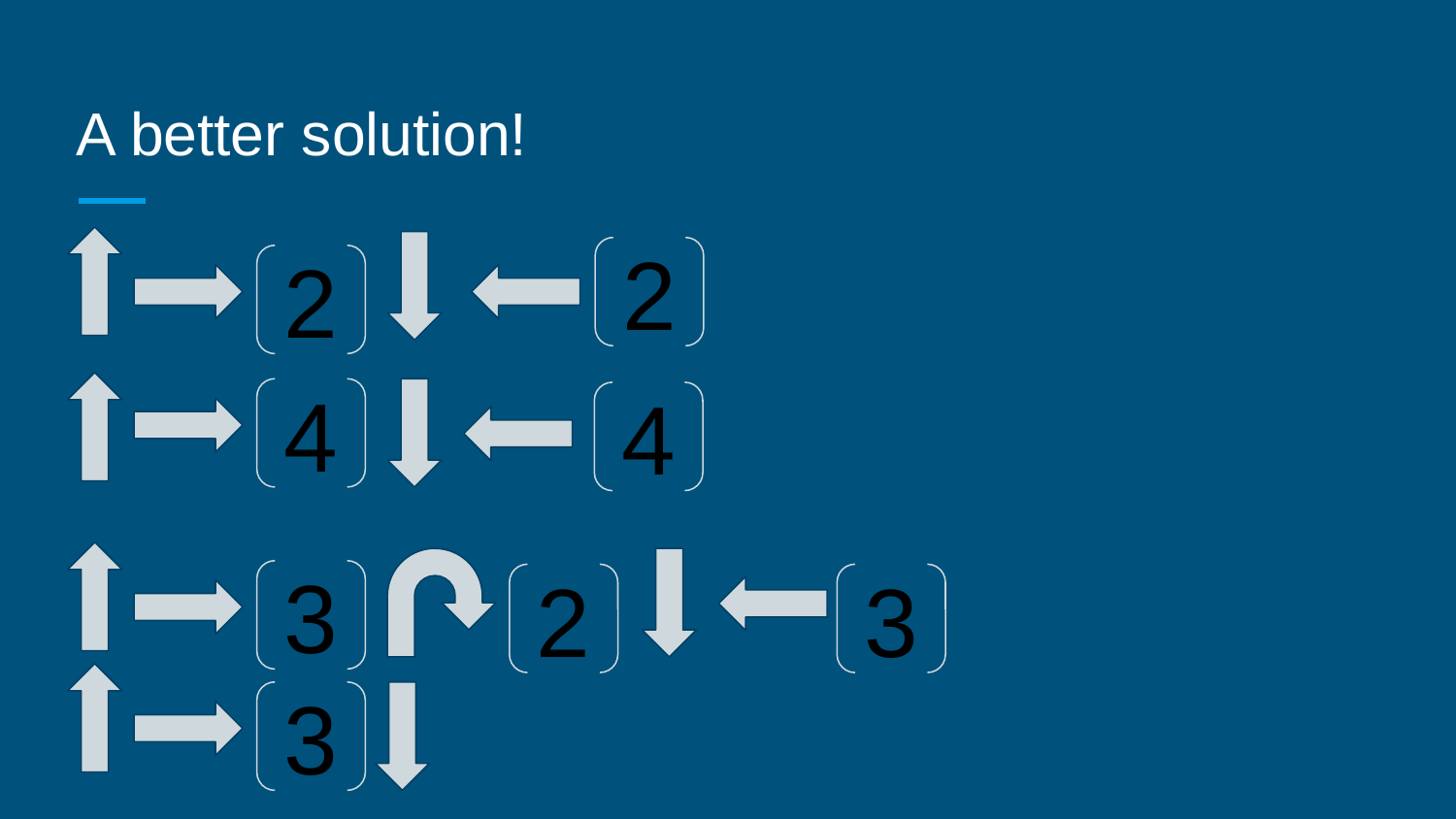

# A better solution!

2
2

4

4

3
2
3

3